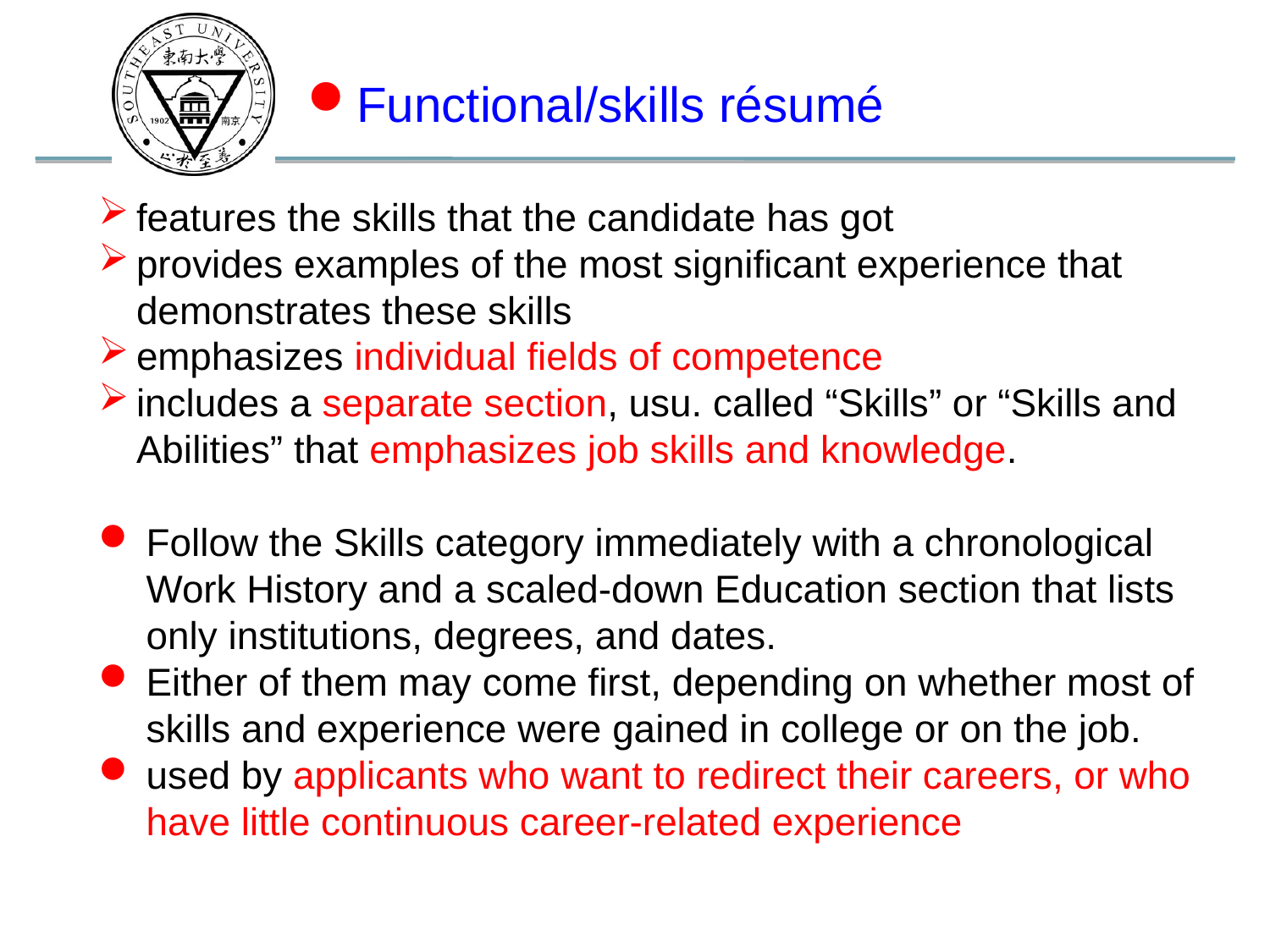

Functional/skills résumé
features the skills that the candidate has got
provides examples of the most significant experience that demonstrates these skills
emphasizes individual fields of competence
includes a separate section, usu. called “Skills” or “Skills and Abilities” that emphasizes job skills and knowledge.

Follow the Skills category immediately with a chronological Work History and a scaled-down Education section that lists only institutions, degrees, and dates.
Either of them may come first, depending on whether most of skills and experience were gained in college or on the job.
used by applicants who want to redirect their careers, or who have little continuous career-related experience